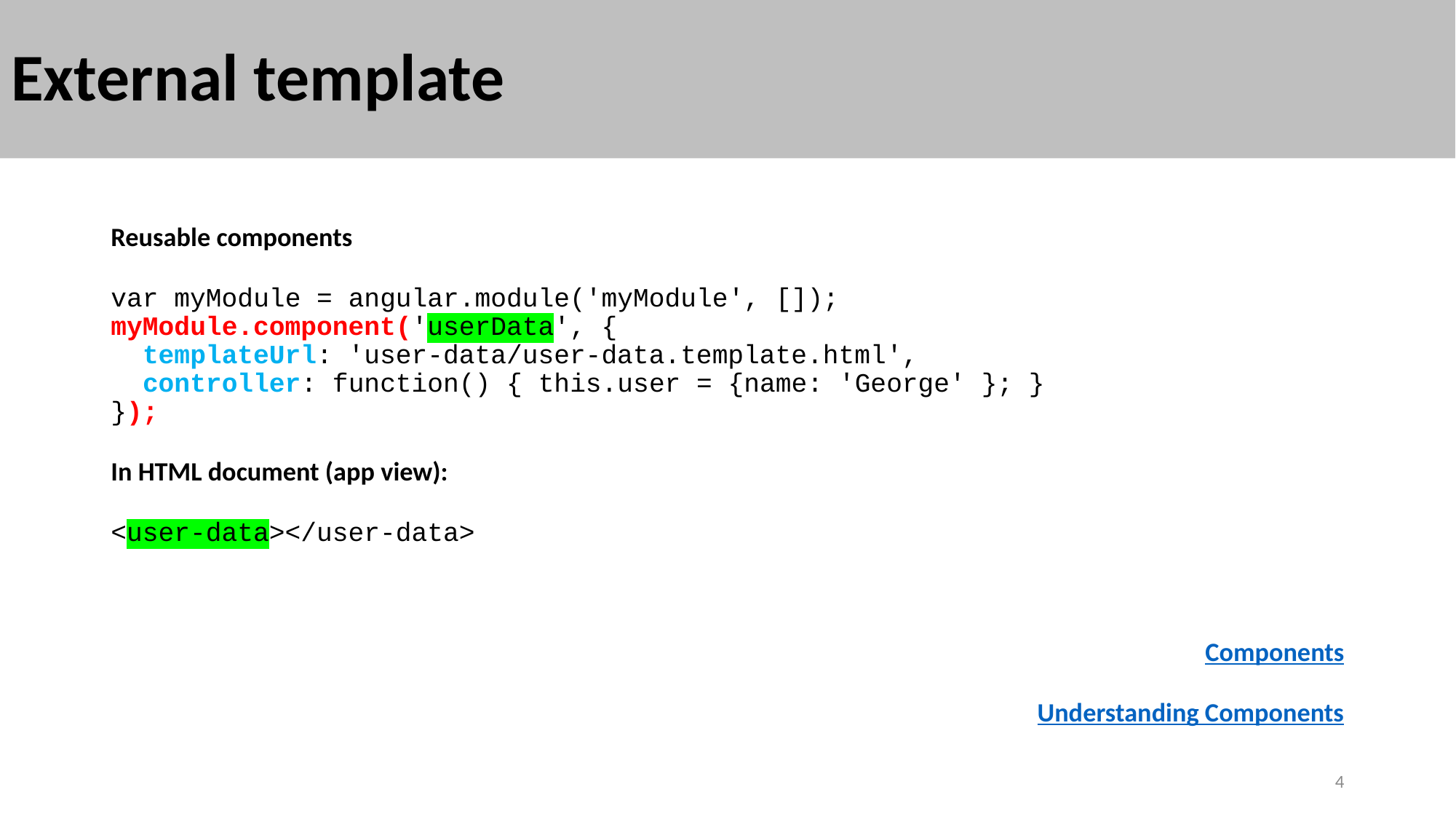

# External template
Reusable components
var myModule = angular.module('myModule', []);
myModule.component('userData', {
  templateUrl: 'user-data/user-data.template.html',
  controller: function() { this.user = {name: 'George' }; }
});
In HTML document (app view):
<user-data></user-data>

Components
Understanding Components

4